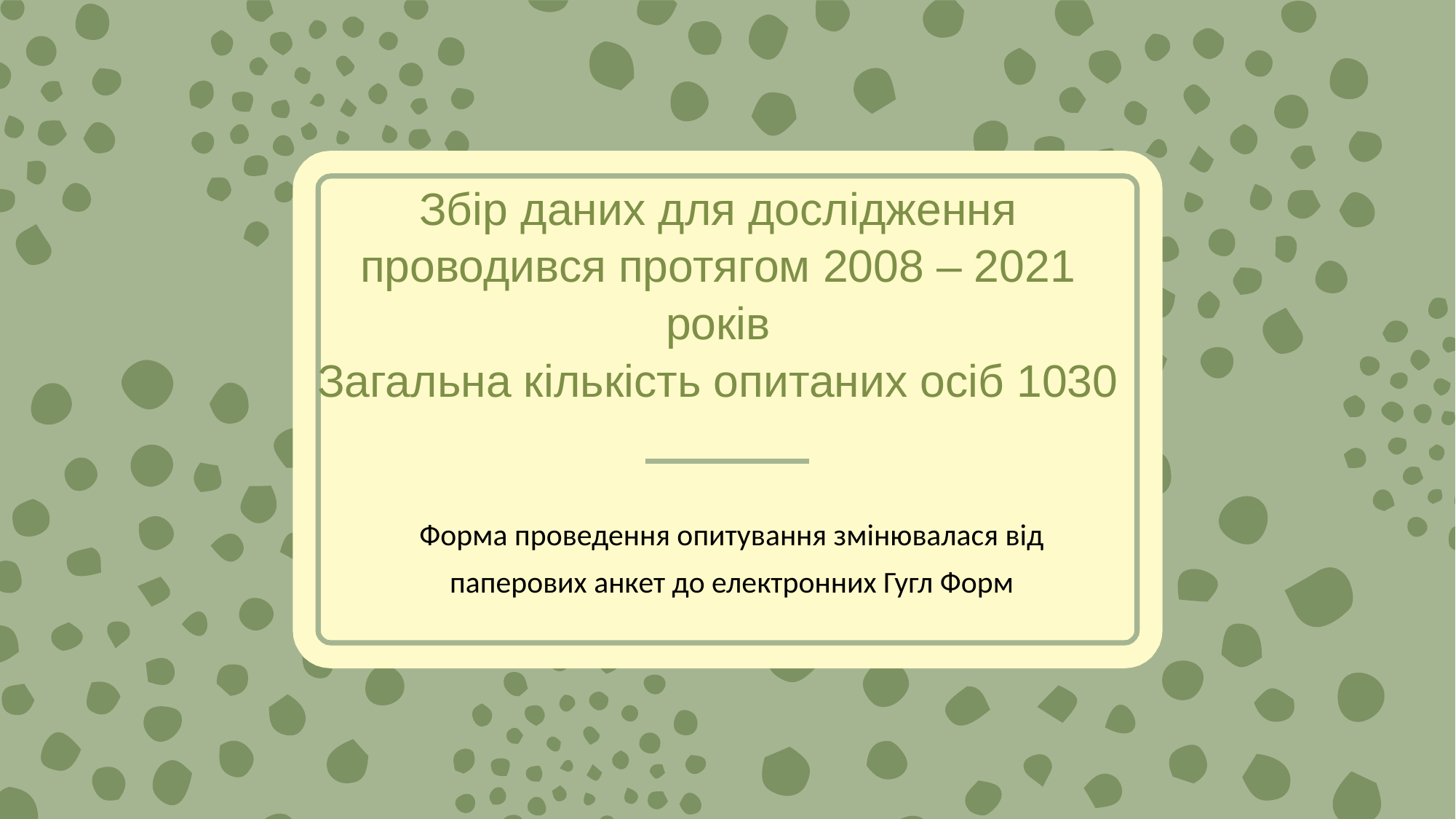

# Збір даних для дослідження проводився протягом 2008 – 2021 років Загальна кількість опитаних осіб 1030
Форма проведення опитування змінювалася від паперових анкет до електронних Гугл Форм